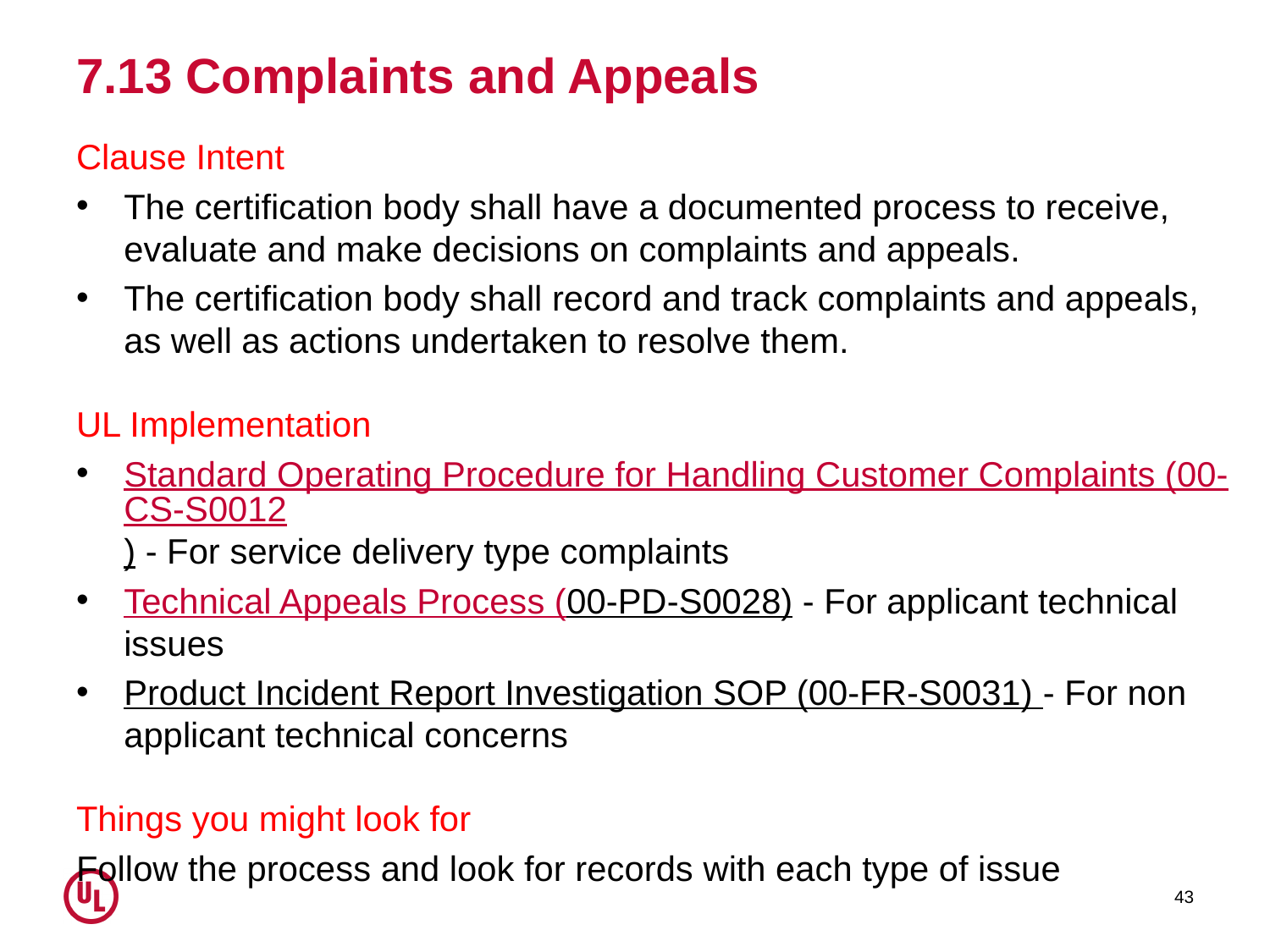

# 7.13 Complaints and Appeals
Clause Intent
The certification body shall have a documented process to receive, evaluate and make decisions on complaints and appeals.
The certification body shall record and track complaints and appeals, as well as actions undertaken to resolve them.

UL Implementation
Standard Operating Procedure for Handling Customer Complaints (00-CS-S0012) - For service delivery type complaints
Technical Appeals Process (00-PD-S0028) - For applicant technical issues
Product Incident Report Investigation SOP (00-FR-S0031) - For non applicant technical concerns

Things you might look for
Follow the process and look for records with each type of issue

43